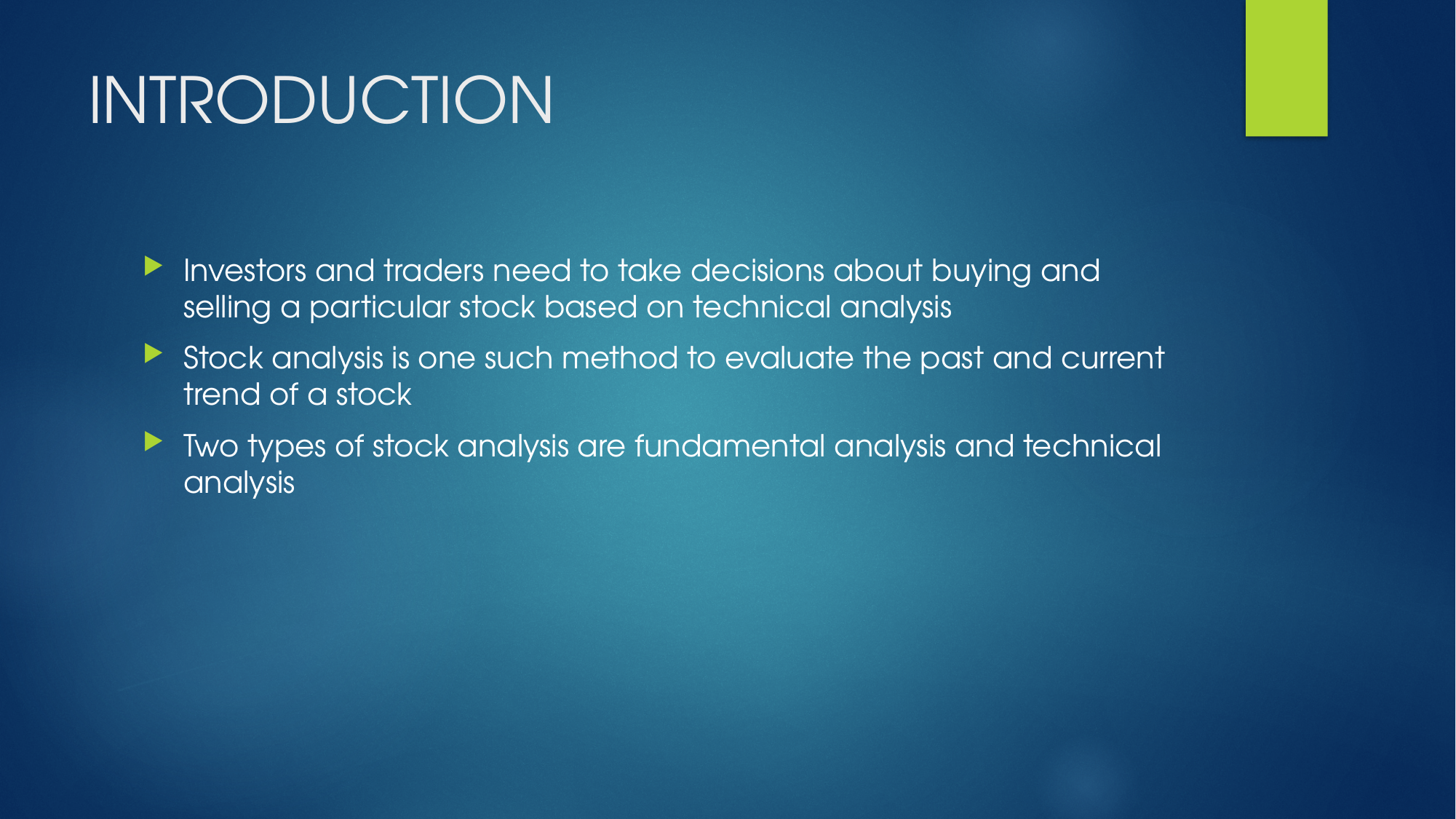

# INTRODUCTION
Investors and traders need to take decisions about buying and selling a particular stock based on technical analysis
Stock analysis is one such method to evaluate the past and current trend of a stock
Two types of stock analysis are fundamental analysis and technical analysis